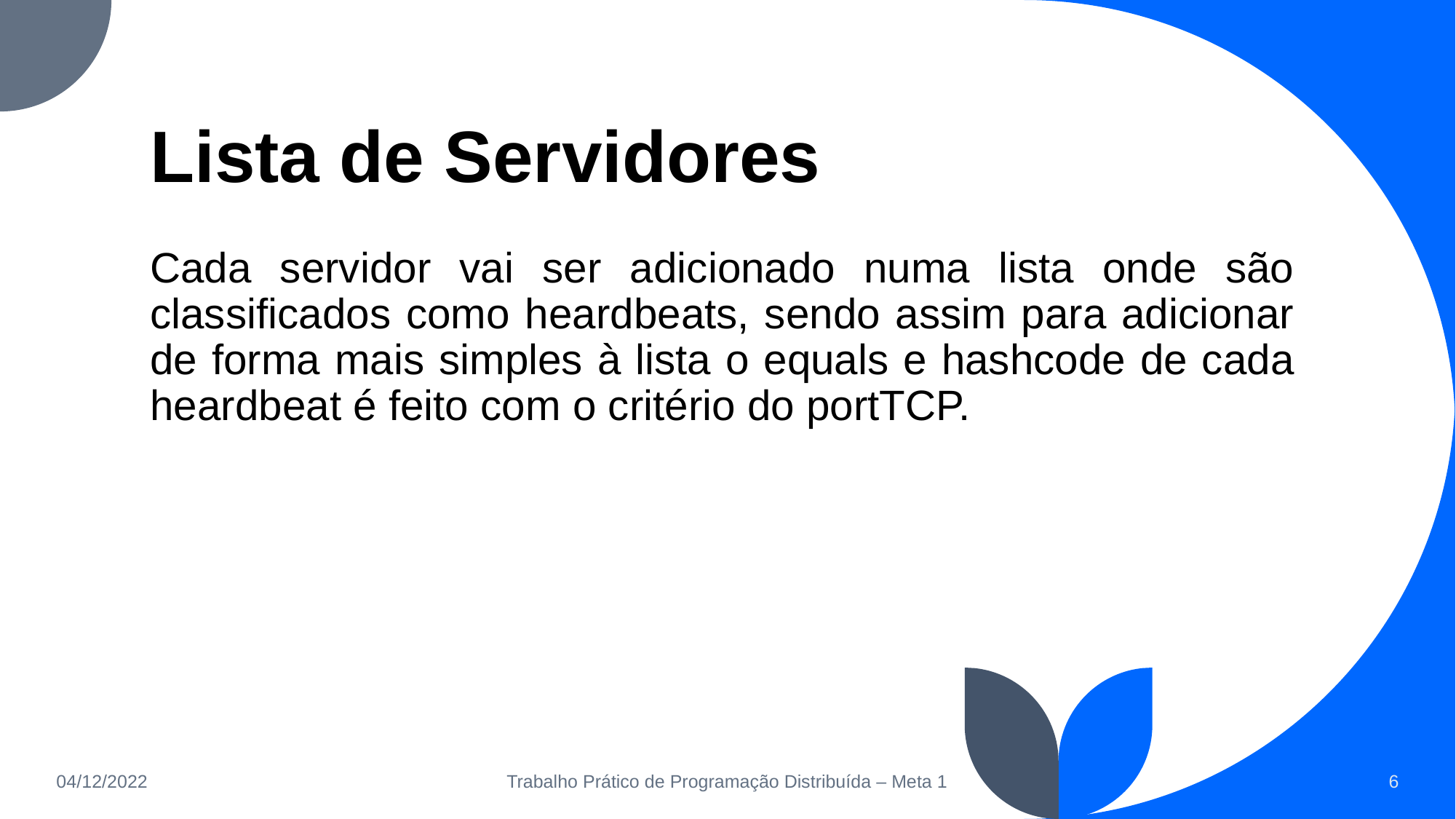

# Lista de Servidores
Cada servidor vai ser adicionado numa lista onde são classificados como heardbeats, sendo assim para adicionar de forma mais simples à lista o equals e hashcode de cada heardbeat é feito com o critério do portTCP.
04/12/2022
Trabalho Prático de Programação Distribuída – Meta 1
6